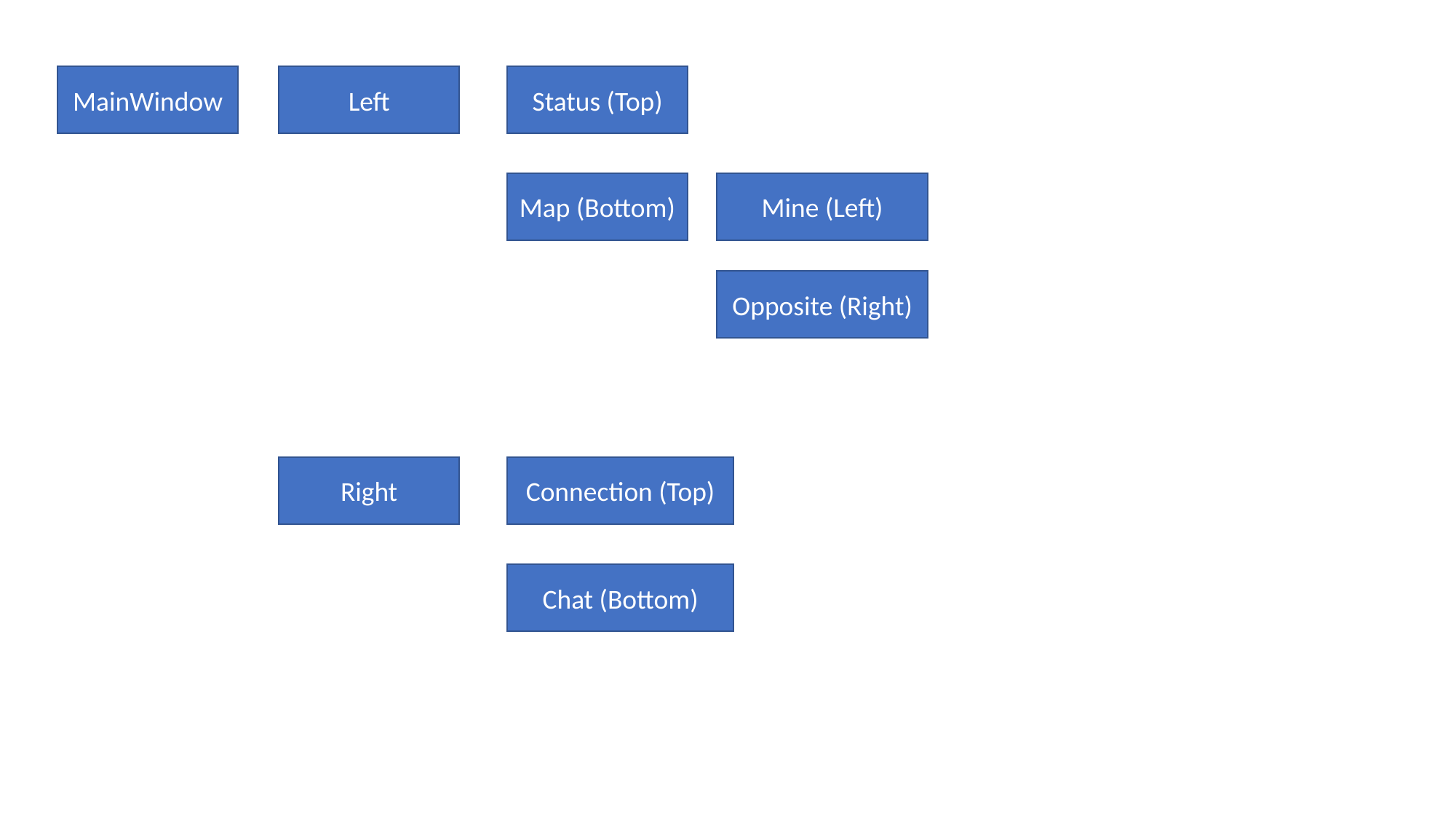

MainWindow
Left
Status (Top)
Map (Bottom)
Mine (Left)
Opposite (Right)
Right
Connection (Top)
Chat (Bottom)